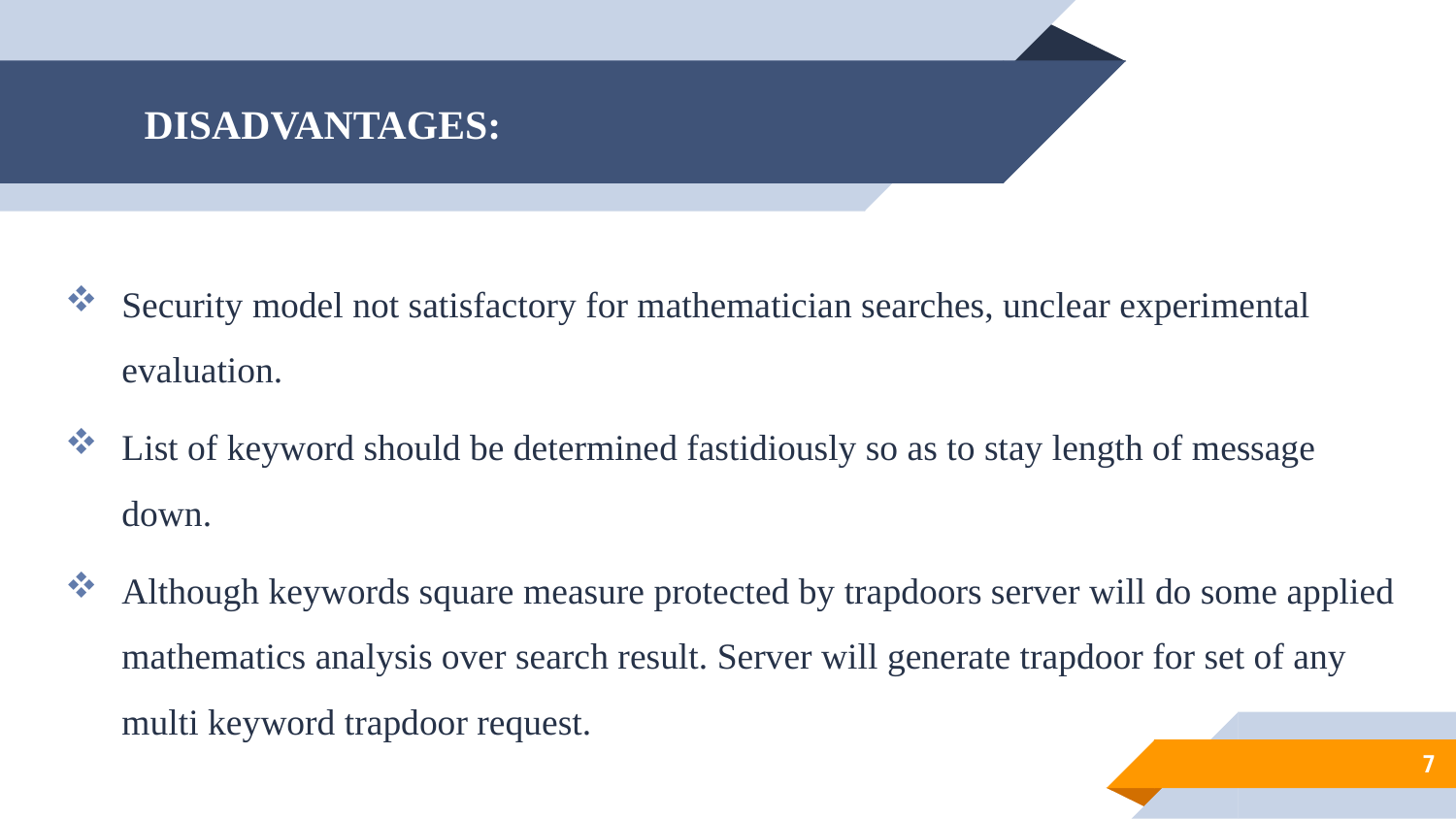

# DISADVANTAGES:
Security model not satisfactory for mathematician searches, unclear experimental evaluation.
List of keyword should be determined fastidiously so as to stay length of message down.
Although keywords square measure protected by trapdoors server will do some applied mathematics analysis over search result. Server will generate trapdoor for set of any multi keyword trapdoor request.
7